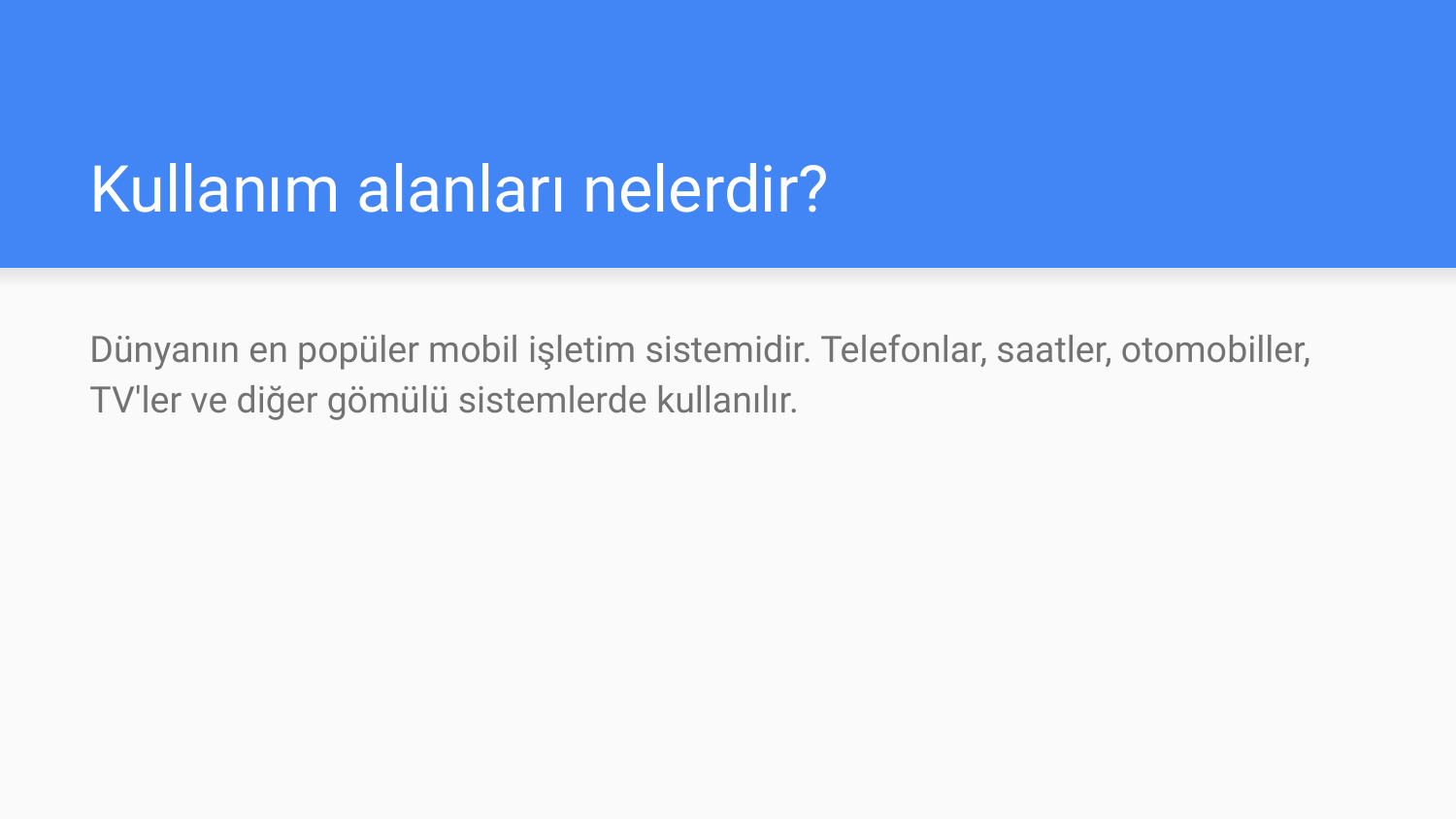

# Kullanım alanları nelerdir?
Dünyanın en popüler mobil işletim sistemidir. Telefonlar, saatler, otomobiller, TV'ler ve diğer gömülü sistemlerde kullanılır.